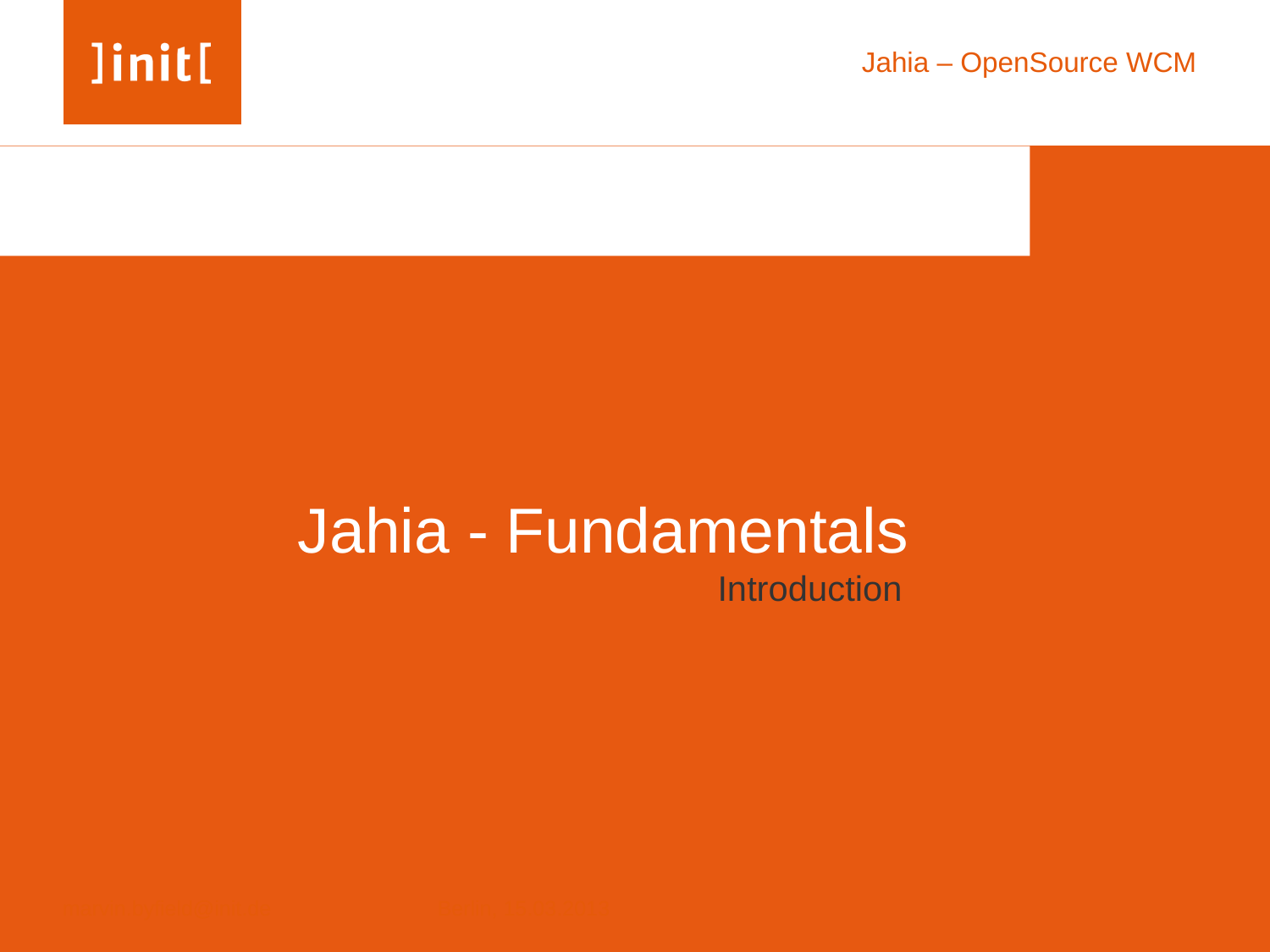

# Jahia - Fundamentals
Introduction
Berlin, 15.03.2013
marvin.byfield@init.de